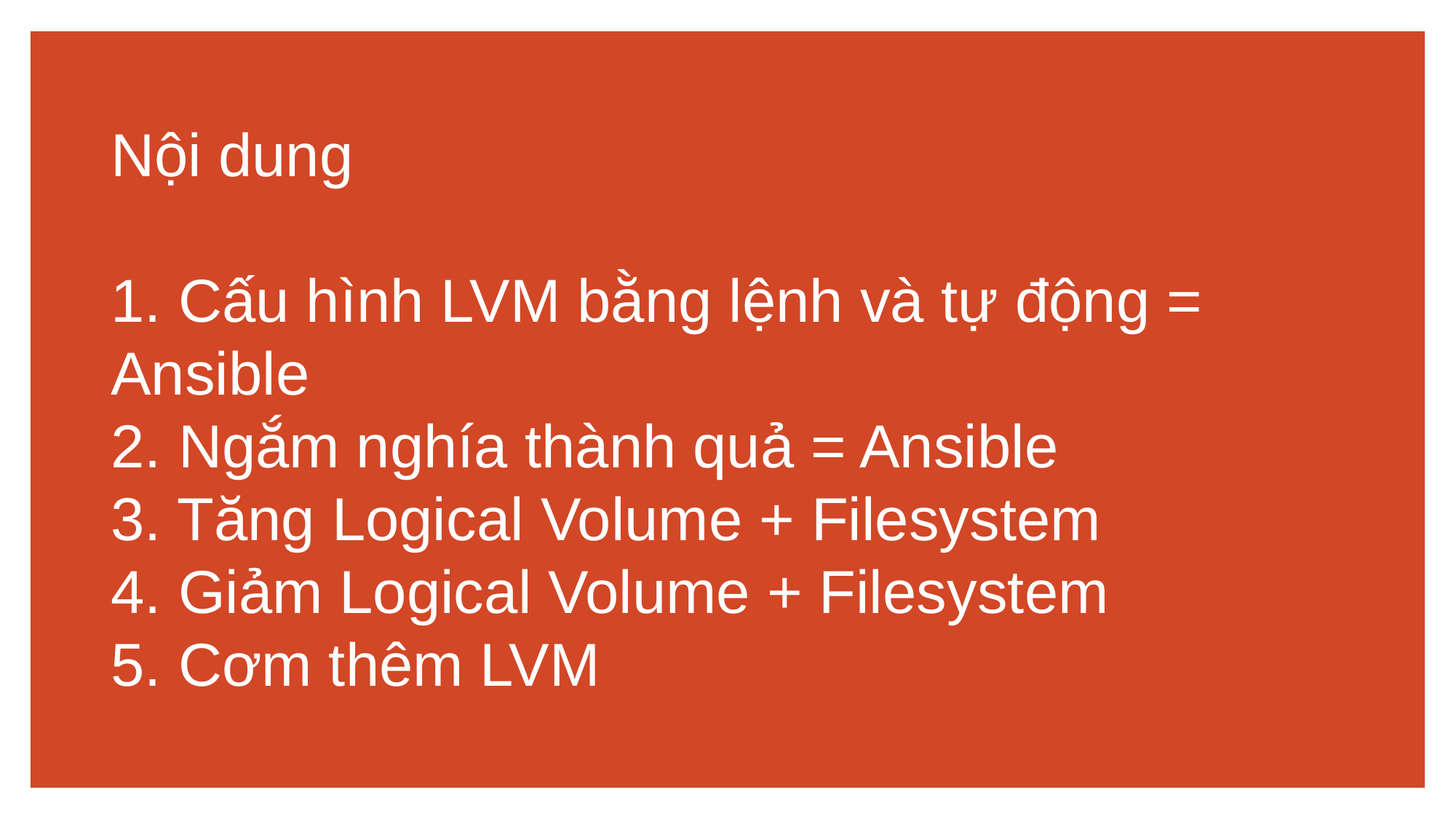

# Nội dung 1. Cấu hình LVM bằng lệnh và tự động = Ansible 2. Ngắm nghía thành quả = Ansible 3. Tăng Logical Volume + Filesystem 4. Giảm Logical Volume + Filesystem 5. Cơm thêm LVM